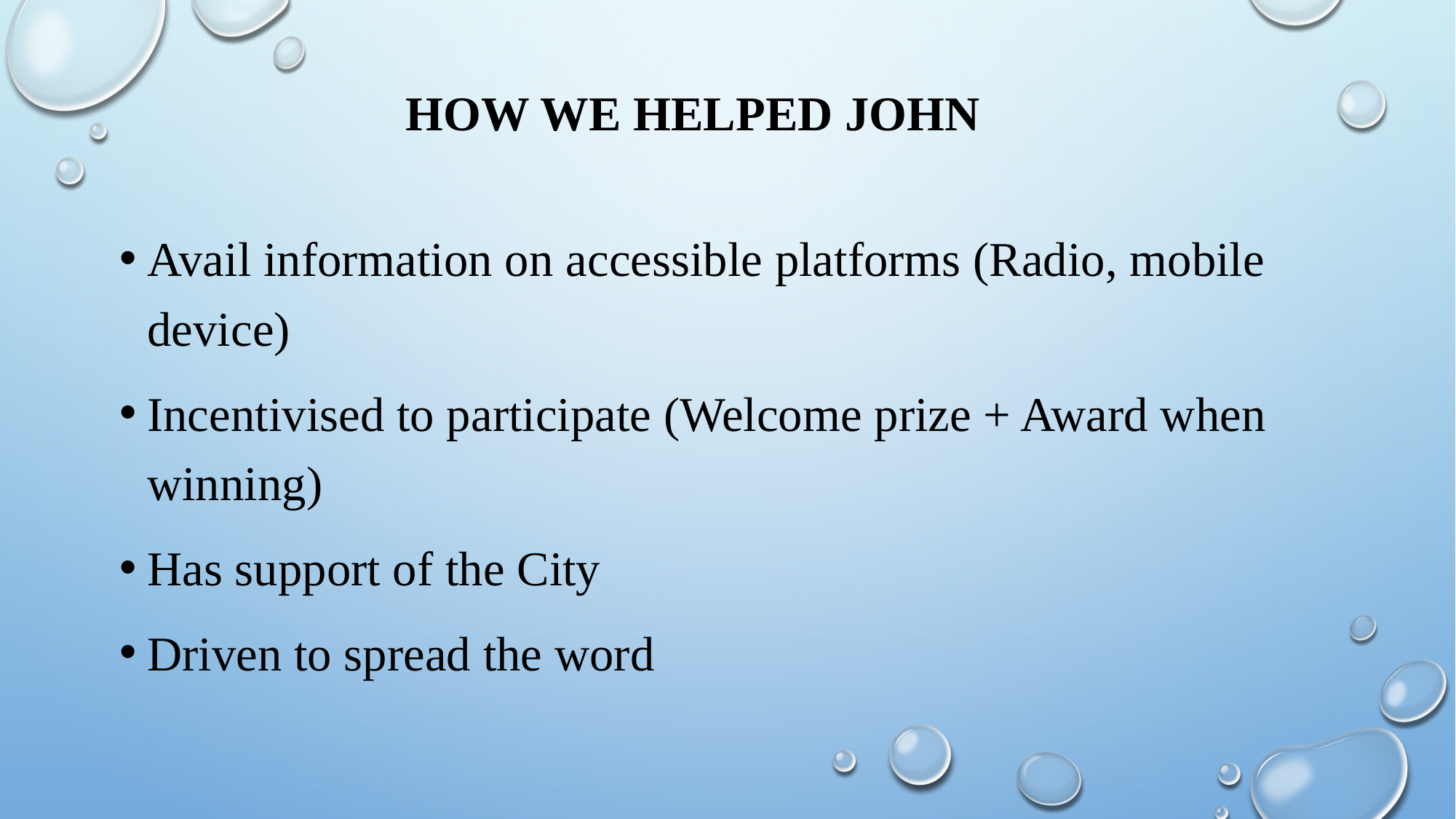

# HOW WE helped John
Avail information on accessible platforms (Radio, mobile device)
Incentivised to participate (Welcome prize + Award when winning)
Has support of the City
Driven to spread the word